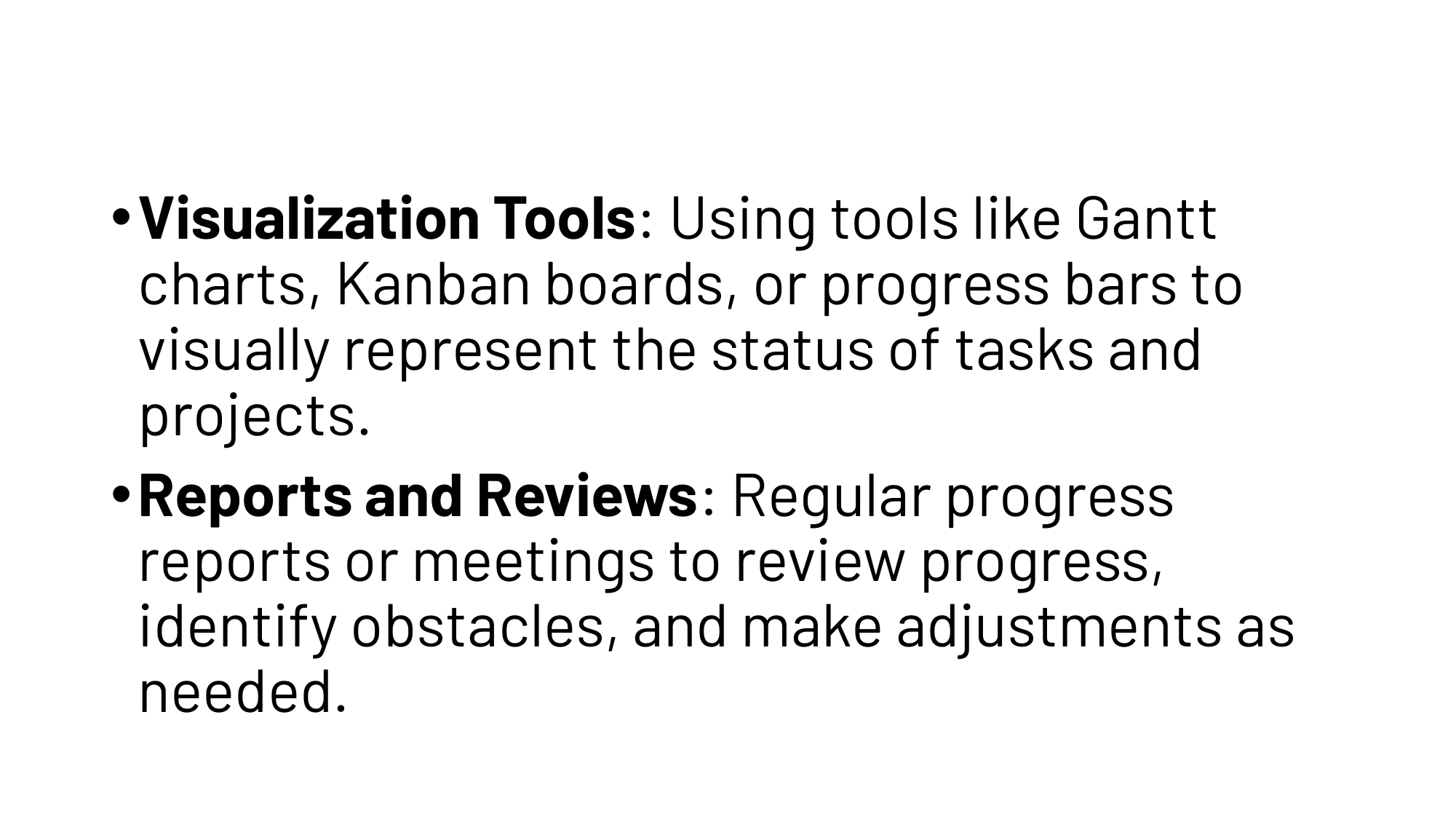

#
Visualization Tools: Using tools like Gantt charts, Kanban boards, or progress bars to visually represent the status of tasks and projects.
Reports and Reviews: Regular progress reports or meetings to review progress, identify obstacles, and make adjustments as needed.